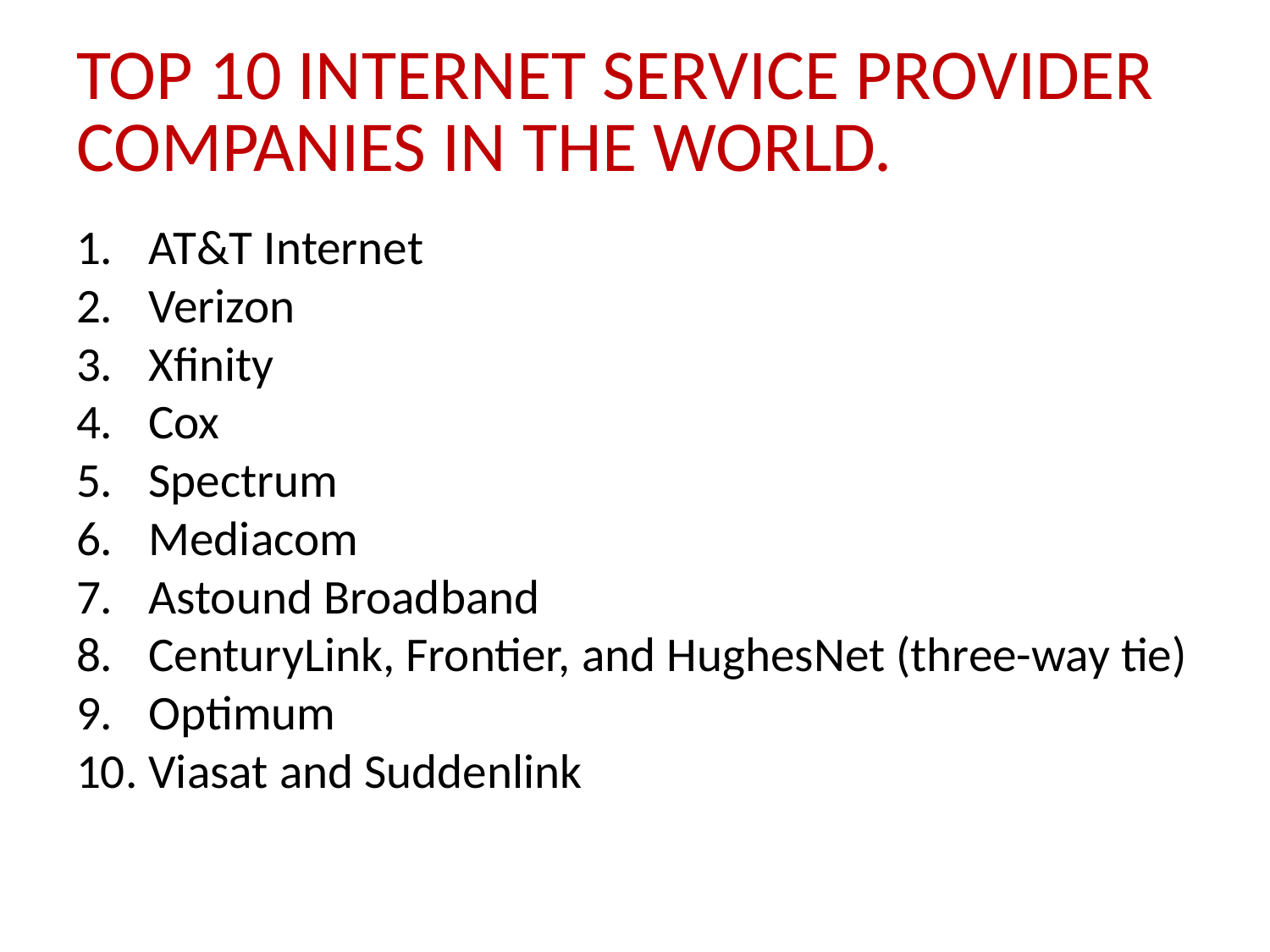

# TOP 10 INTERNET SERVICE PROVIDER COMPANIES IN THE WORLD.
AT&T Internet
Verizon
Xfinity
Cox
Spectrum
Mediacom
Astound Broadband
CenturyLink, Frontier, and HughesNet (three-way tie)
Optimum
Viasat and Suddenlink